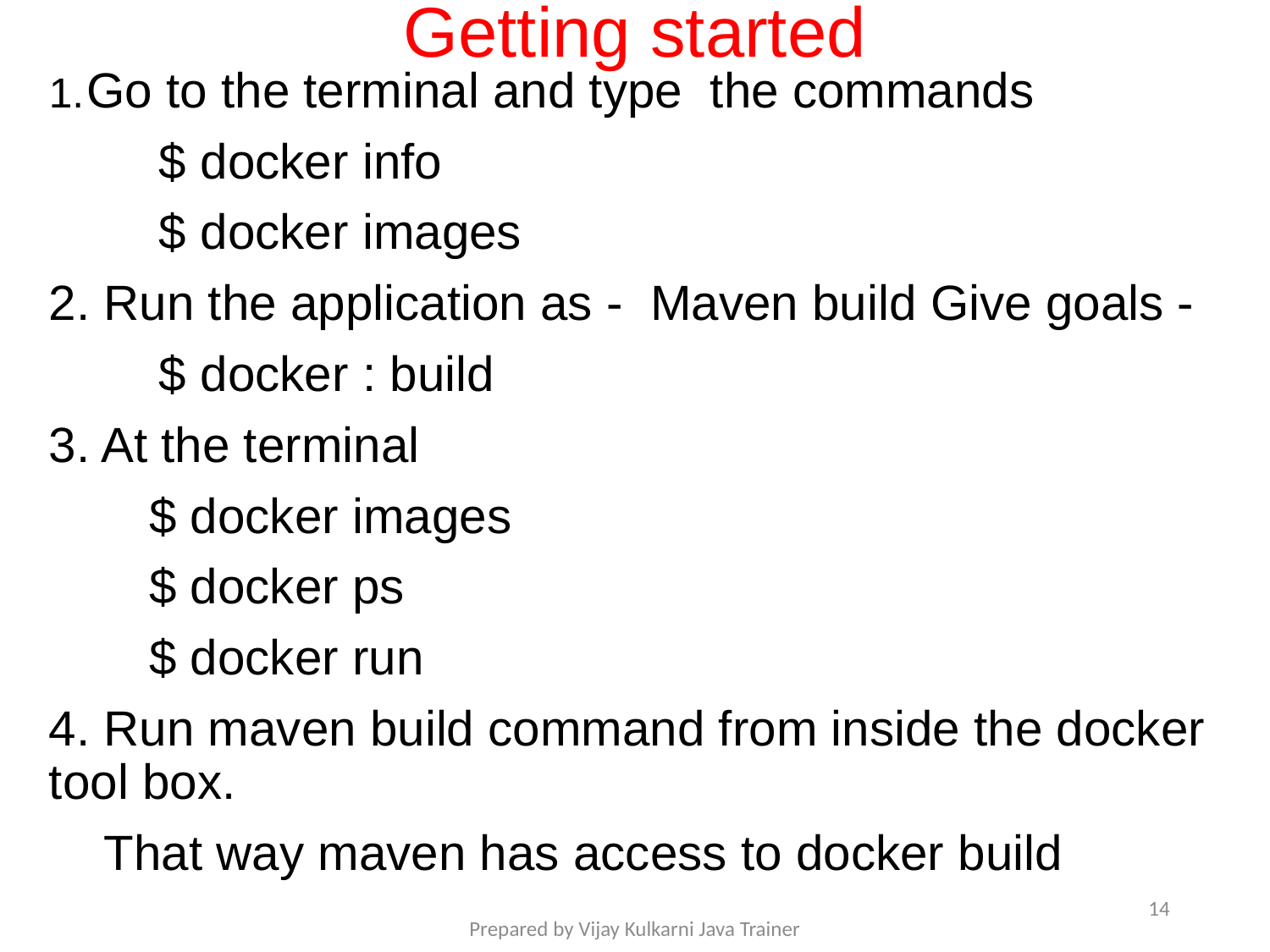

# Getting started
Go to the terminal and type  the commands
        $ docker info
        $ docker images
2. Run the application as -  Maven build Give goals -
        $ docker : build
3. At the terminal
$ docker images
$ docker ps
$ docker run
4. Run maven build command from inside the docker tool box.
    That way maven has access to docker build

14
Prepared by Vijay Kulkarni Java Trainer